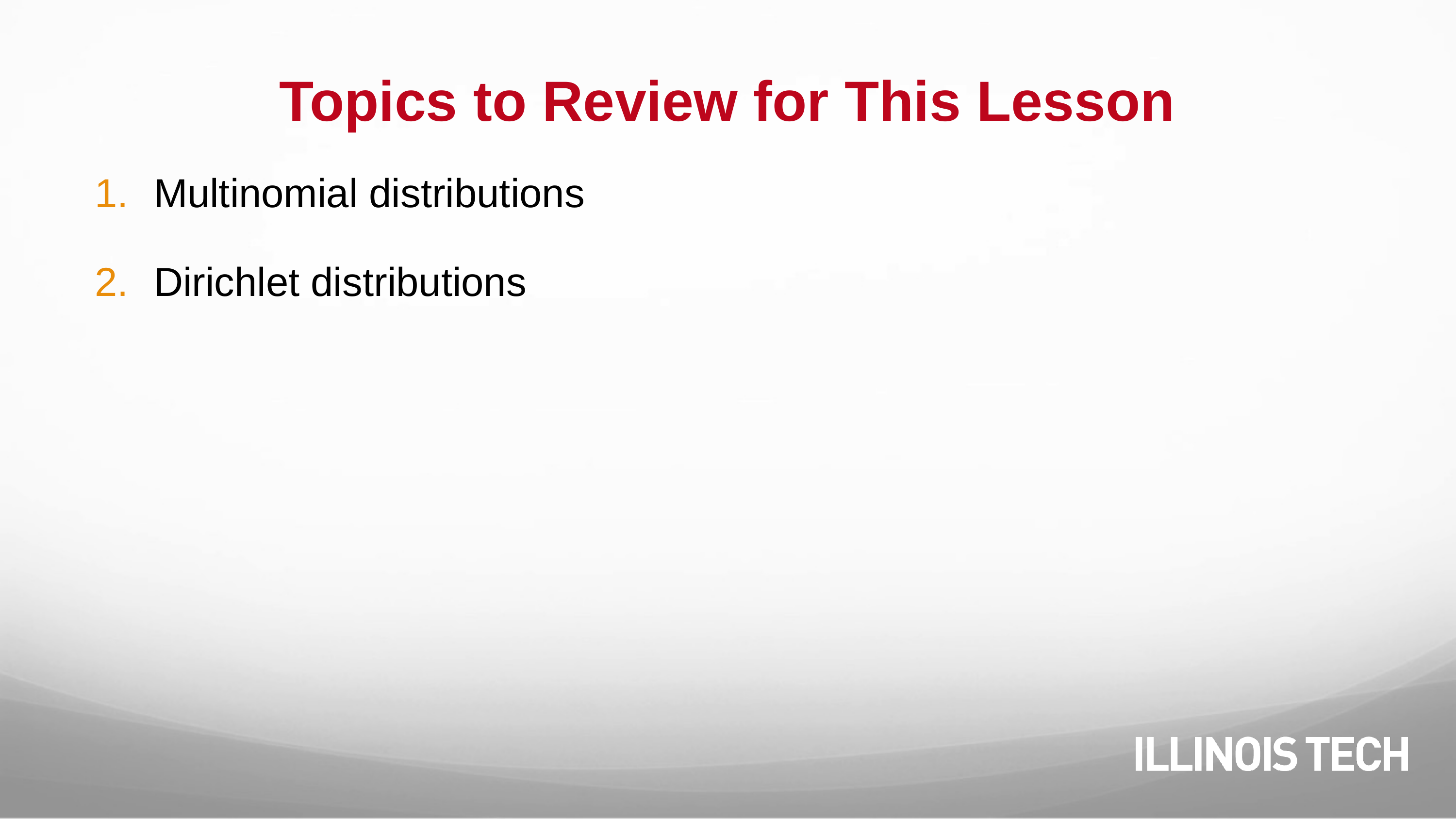

# Topics to Review for This Lesson
Multinomial distributions
Dirichlet distributions